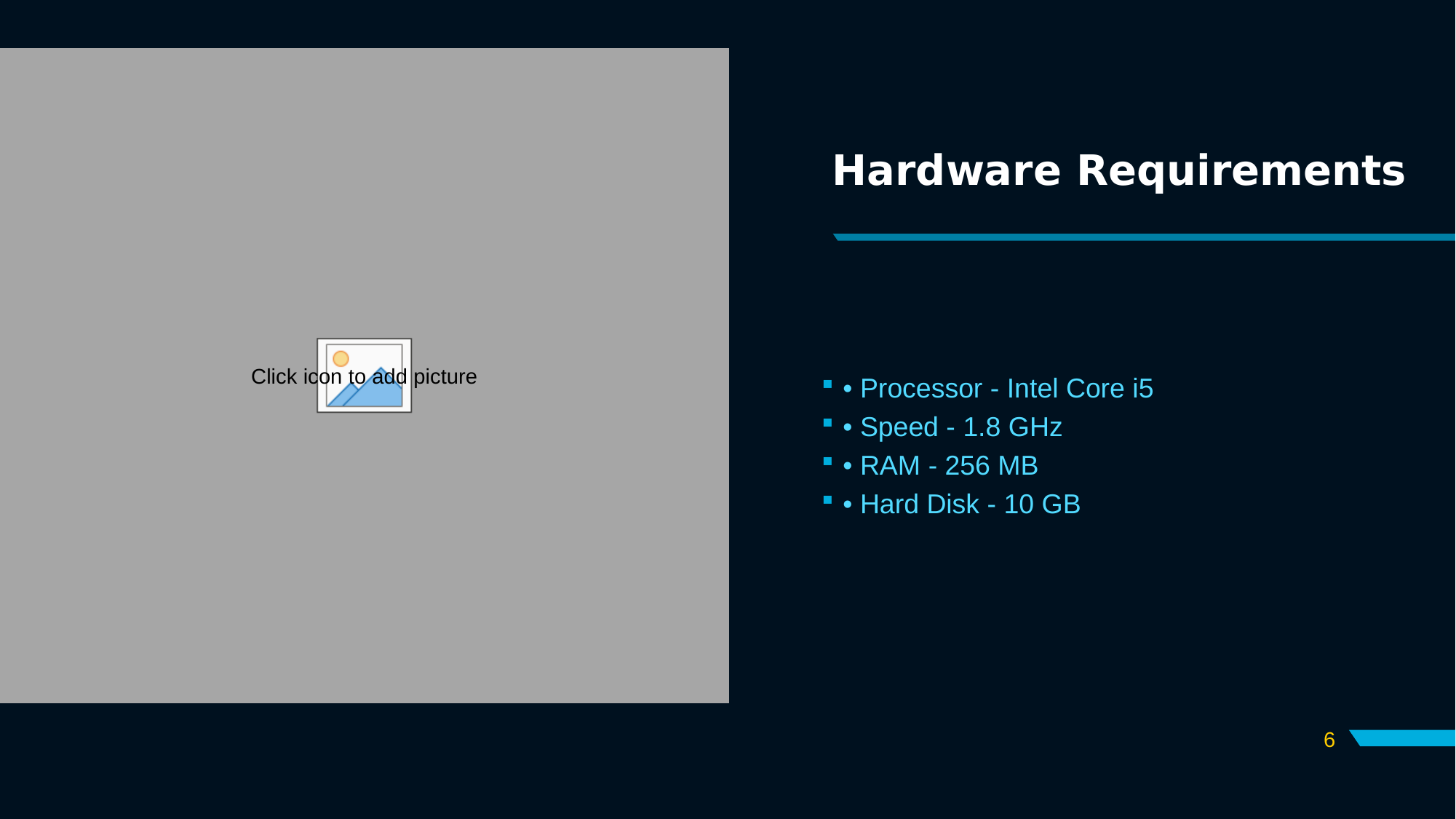

# Hardware Requirements

• Processor - Intel Core i5
• Speed - 1.8 GHz
• RAM - 256 MB
• Hard Disk - 10 GB
6